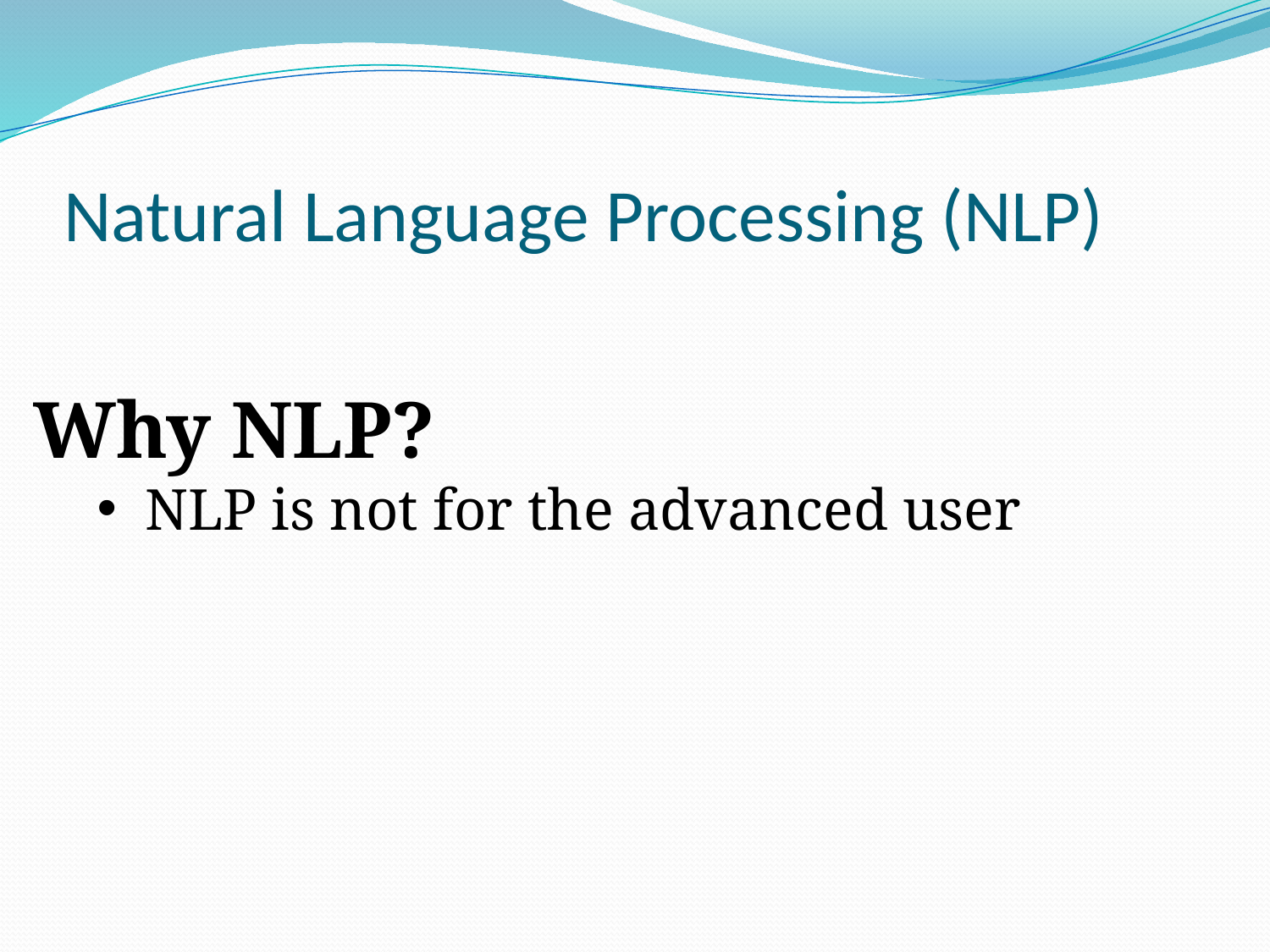

# Natural Language Processing (NLP)
Why NLP?
NLP is not for the advanced user